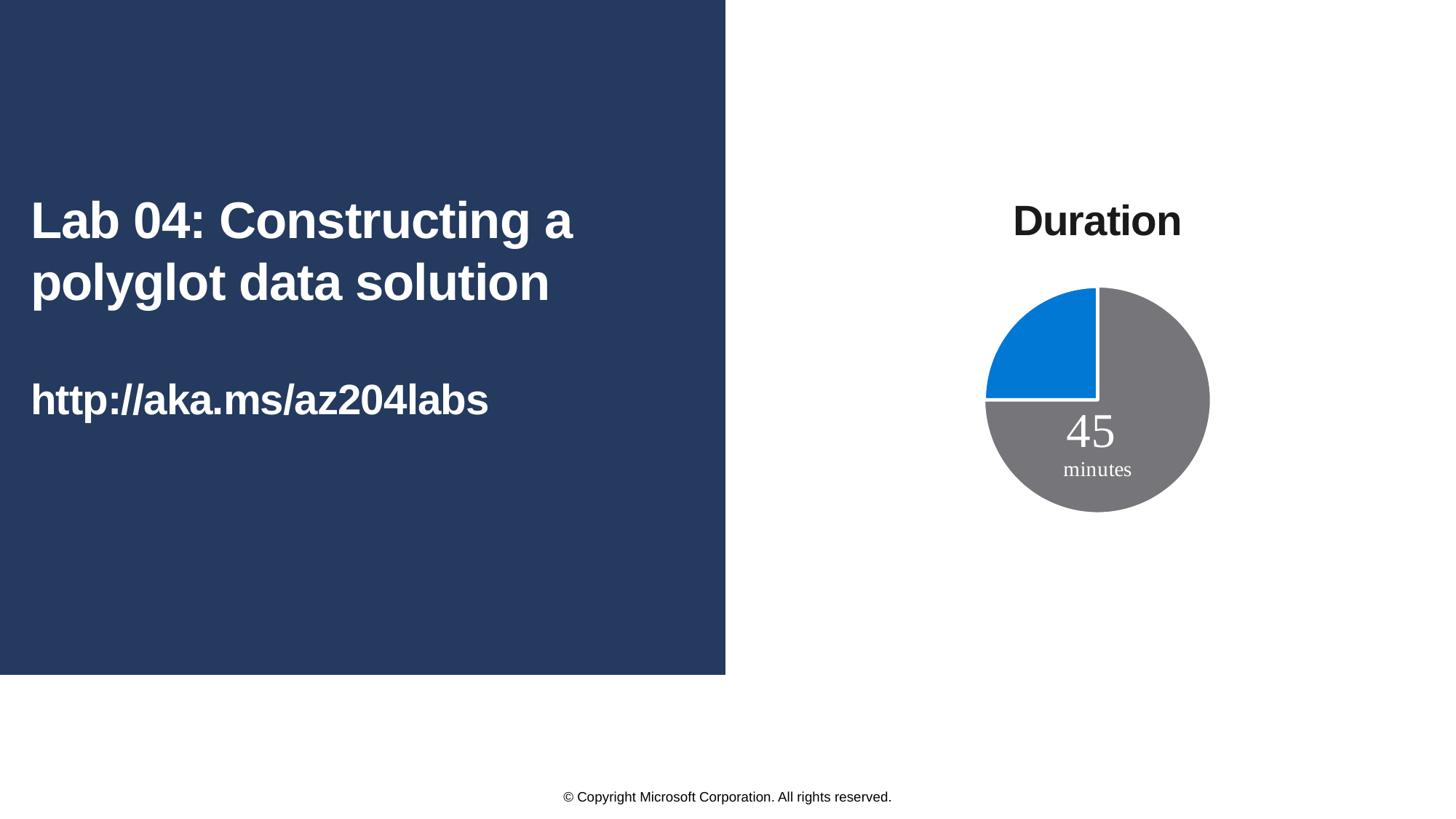

Lab 04: Constructing a polyglot data solution

http://aka.ms/az204labs

Duration

### Chart

| Category |  |
|---|---|